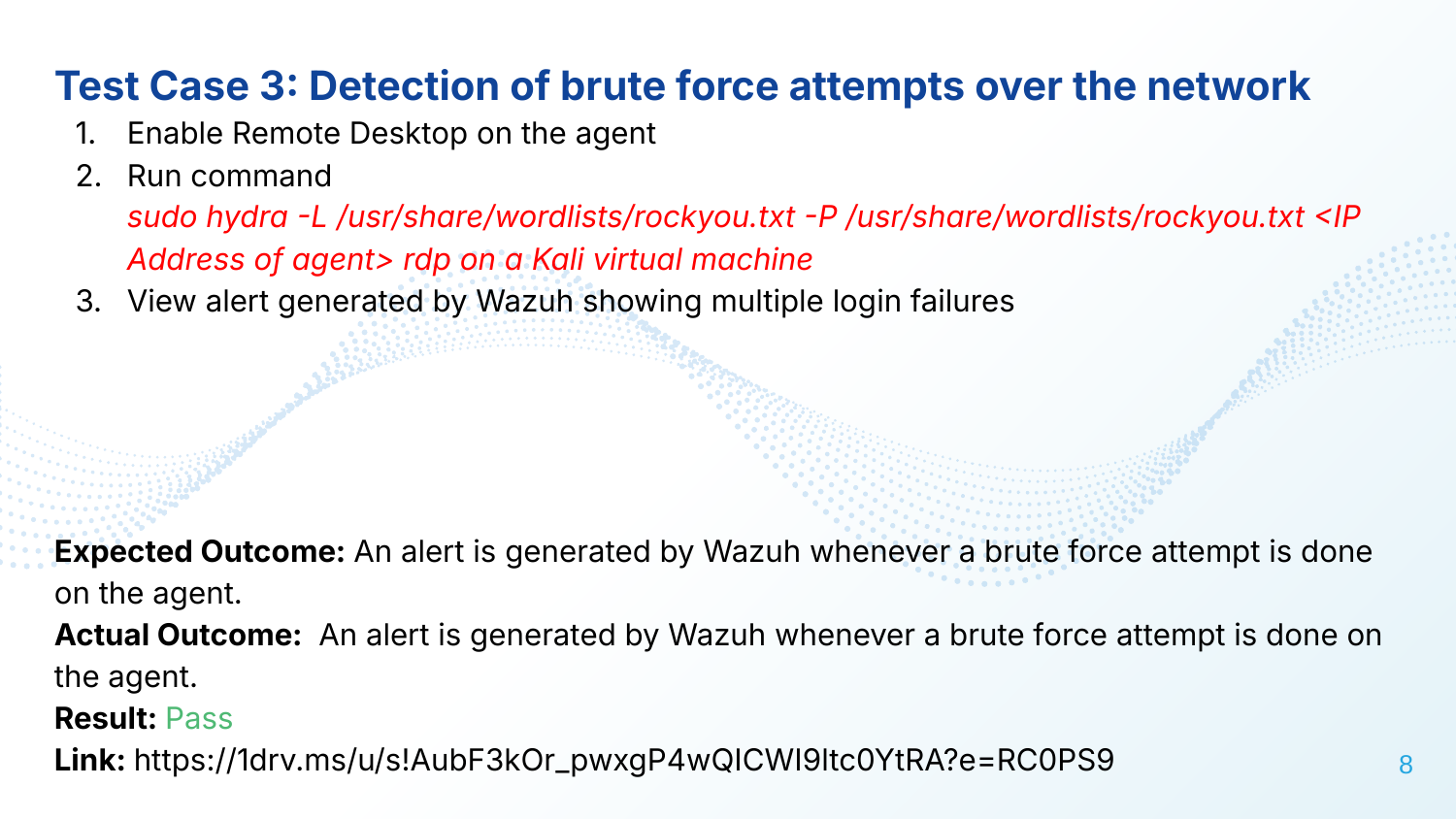

Test Case 3: Detection of brute force attempts over the network
Enable Remote Desktop on the agent
Run command
sudo hydra -L /usr/share/wordlists/rockyou.txt -P /usr/share/wordlists/rockyou.txt <IP Address of agent> rdp on a Kali virtual machine
View alert generated by Wazuh showing multiple login failures

Expected Outcome: An alert is generated by Wazuh whenever a brute force attempt is done on the agent.
Actual Outcome:  An alert is generated by Wazuh whenever a brute force attempt is done on the agent.
Result: Pass
Link: https://1drv.ms/u/s!AubF3kOr_pwxgP4wQICWI9ltc0YtRA?e=RC0PS9
8